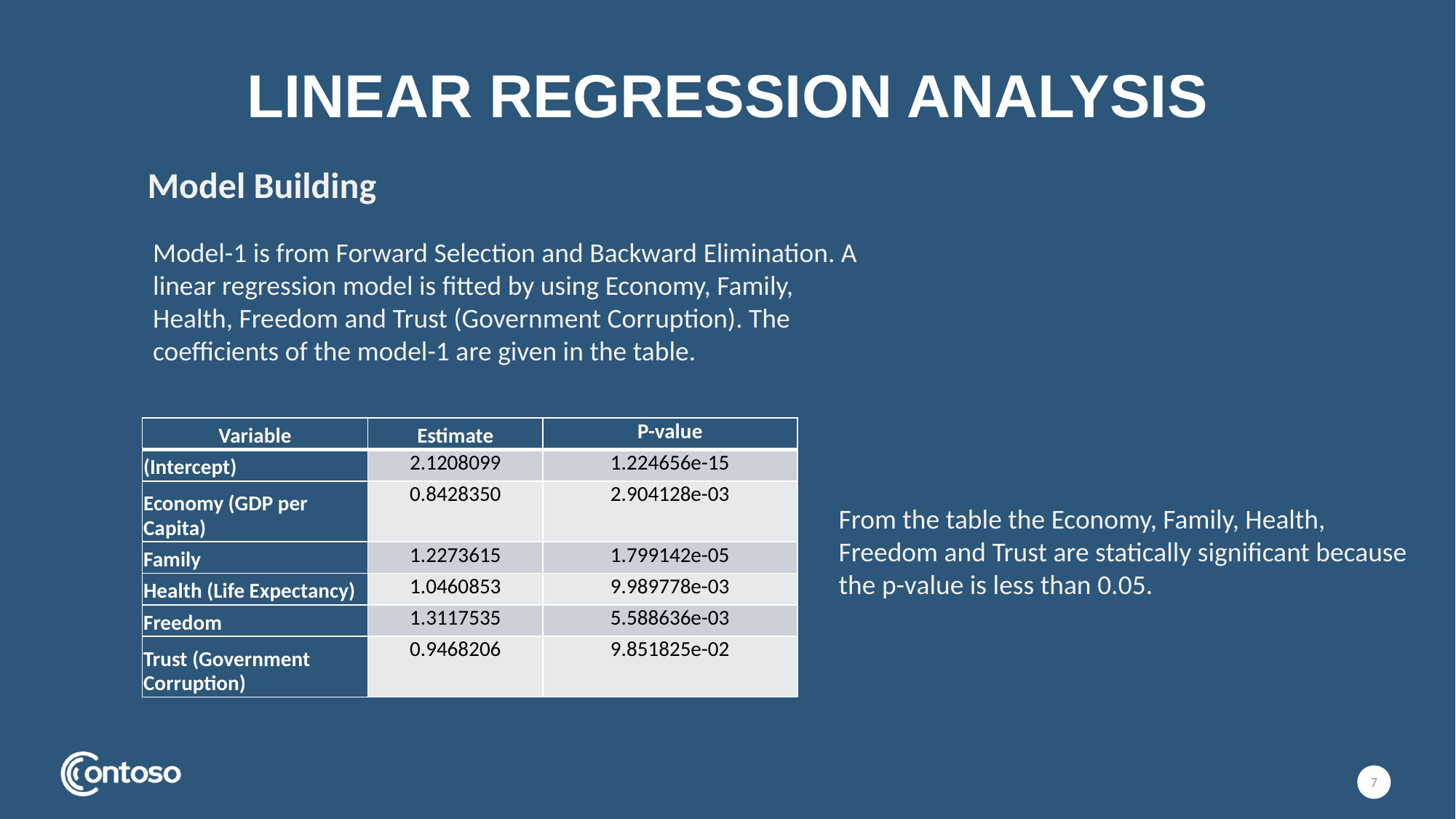

# Linear regression analysis
Model Building
Model-1 is from Forward Selection and Backward Elimination. A linear regression model is fitted by using Economy, Family, Health, Freedom and Trust (Government Corruption). The coefficients of the model-1 are given in the table.
| Variable | Estimate | P-value |
| --- | --- | --- |
| (Intercept) | 2.1208099 | 1.224656e-15 |
| Economy (GDP per Capita) | 0.8428350 | 2.904128e-03 |
| Family | 1.2273615 | 1.799142e-05 |
| Health (Life Expectancy) | 1.0460853 | 9.989778e-03 |
| Freedom | 1.3117535 | 5.588636e-03 |
| Trust (Government Corruption) | 0.9468206 | 9.851825e-02 |
From the table the Economy, Family, Health, Freedom and Trust are statically significant because the p-value is less than 0.05.
7